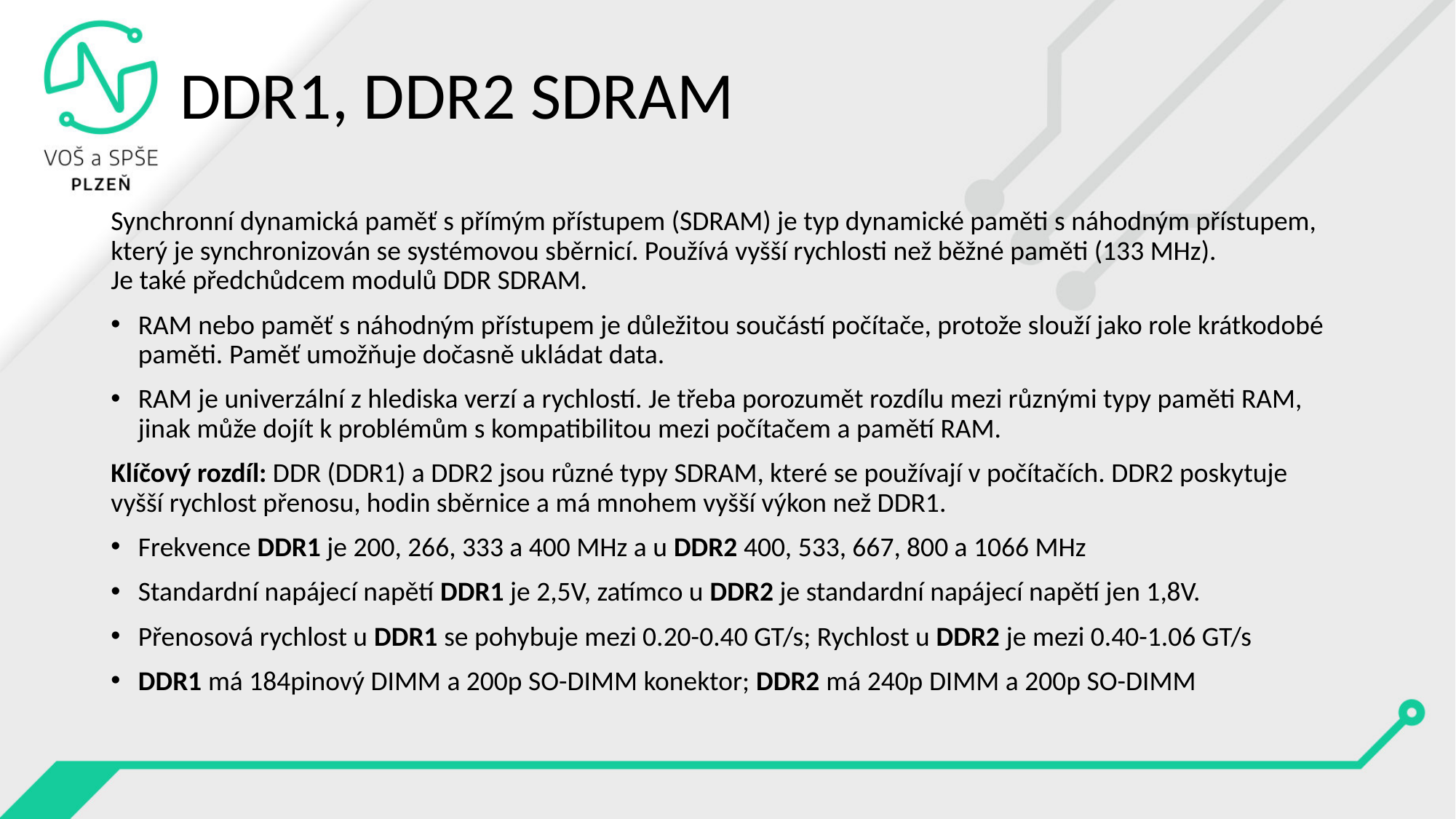

# DDR1, DDR2 SDRAM
Synchronní dynamická paměť s přímým přístupem (SDRAM) je typ dynamické paměti s náhodným přístupem, který je synchronizován se systémovou sběrnicí. Používá vyšší rychlosti než běžné paměti (133 MHz).
Je také předchůdcem modulů DDR SDRAM.
RAM nebo paměť s náhodným přístupem je důležitou součástí počítače, protože slouží jako role krátkodobé paměti. Paměť umožňuje dočasně ukládat data.
RAM je univerzální z hlediska verzí a rychlostí. Je třeba porozumět rozdílu mezi různými typy paměti RAM, jinak může dojít k problémům s kompatibilitou mezi počítačem a pamětí RAM.
Klíčový rozdíl: DDR (DDR1) a DDR2 jsou různé typy SDRAM, které se používají v počítačích. DDR2 poskytuje vyšší rychlost přenosu, hodin sběrnice a má mnohem vyšší výkon než DDR1.
Frekvence DDR1 je 200, 266, 333 a 400 MHz a u DDR2 400, 533, 667, 800 a 1066 MHz
Standardní napájecí napětí DDR1 je 2,5V, zatímco u DDR2 je standardní napájecí napětí jen 1,8V.
Přenosová rychlost u DDR1 se pohybuje mezi 0.20-0.40 GT/s; Rychlost u DDR2 je mezi 0.40-1.06 GT/s
DDR1 má 184pinový DIMM a 200p SO-DIMM konektor; DDR2 má 240p DIMM a 200p SO-DIMM